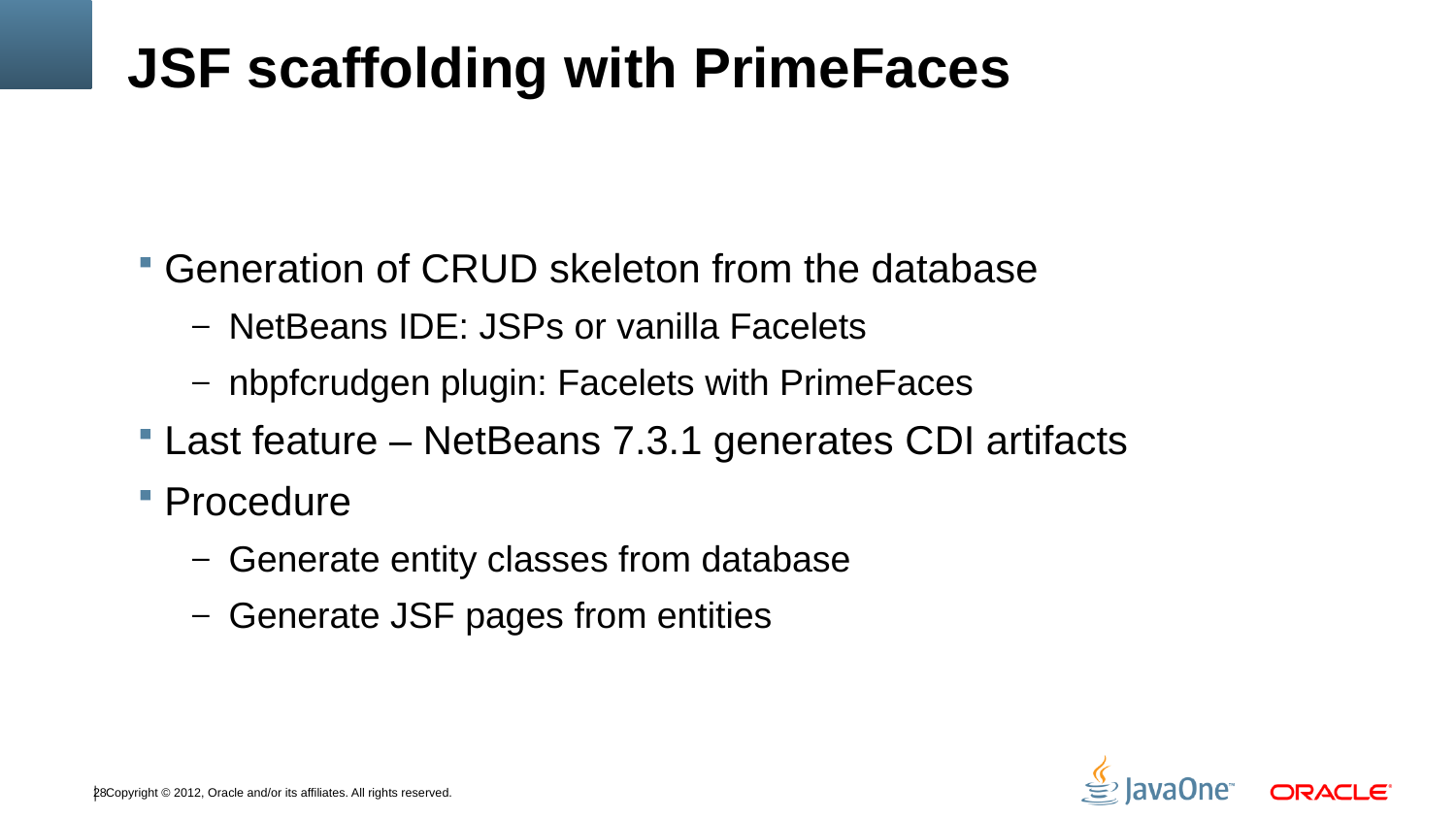

# JSF scaffolding with PrimeFaces

Generation of CRUD skeleton from the database
NetBeans IDE: JSPs or vanilla Facelets
nbpfcrudgen plugin: Facelets with PrimeFaces
Last feature – NetBeans 7.3.1 generates CDI artifacts
Procedure
Generate entity classes from database
Generate JSF pages from entities